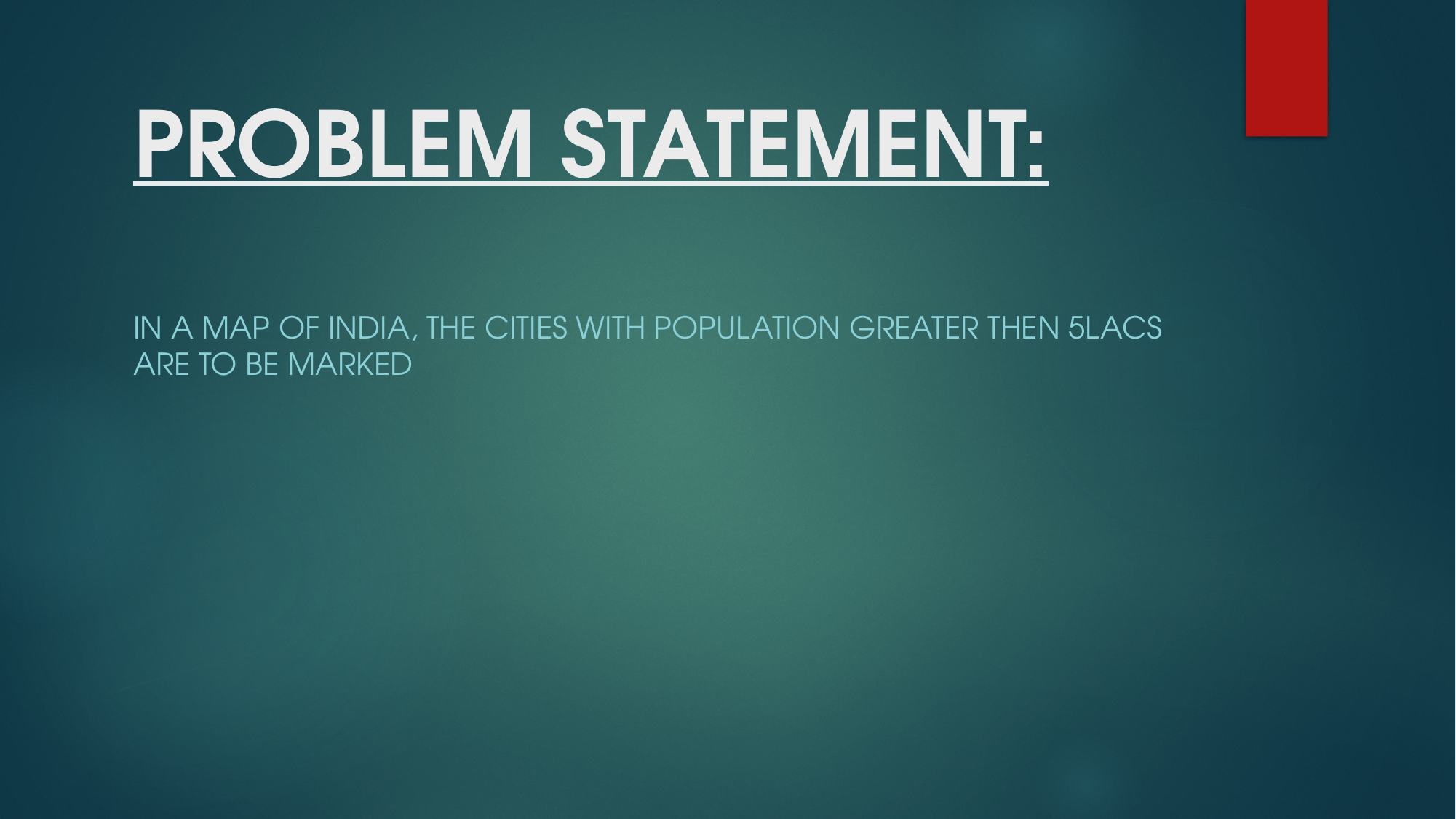

# PROBLEM STATEMENT:
In a map of india, the cities with population greater then 5lacs are to be marked